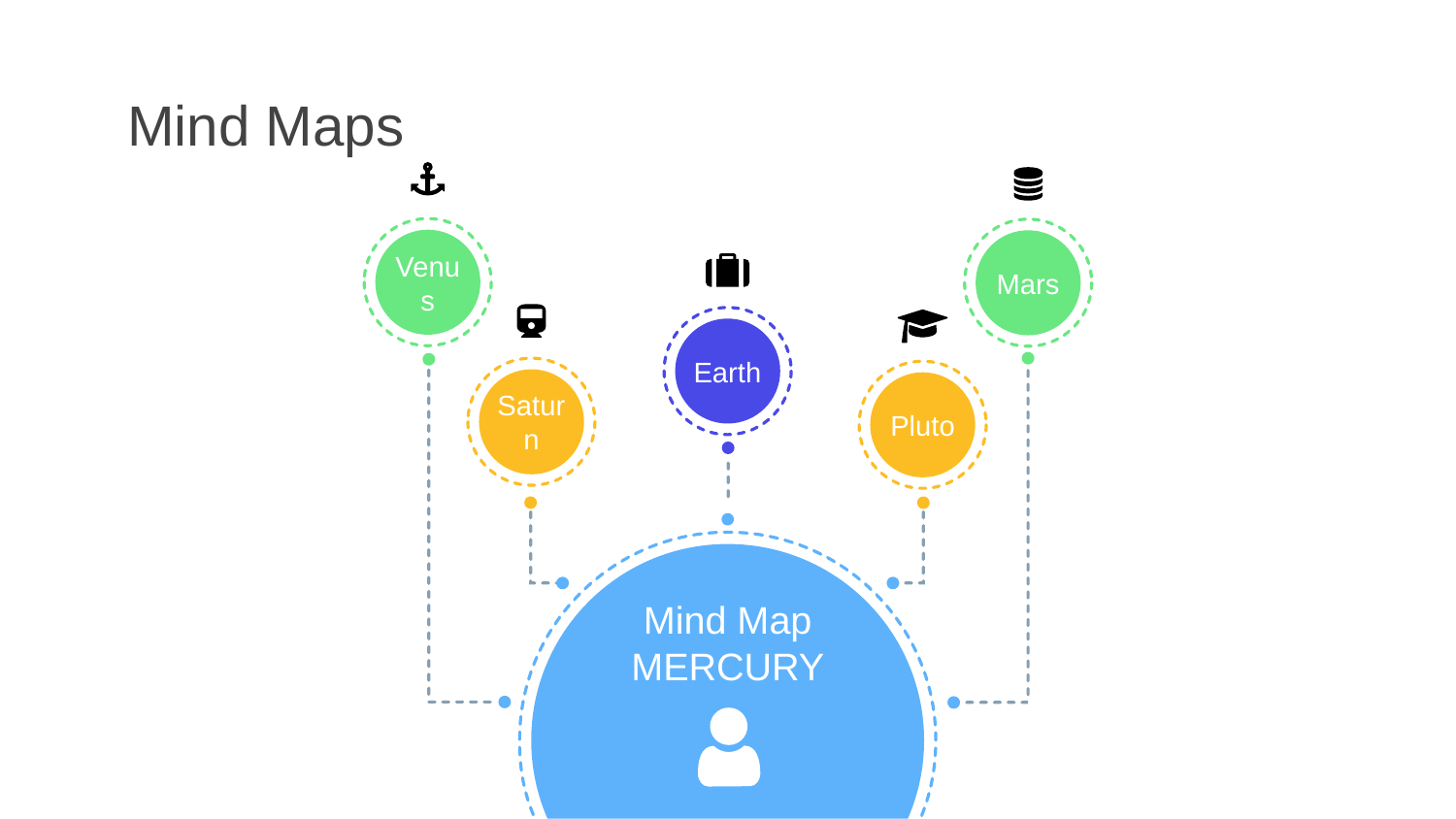

# Mind Maps

Venus

Mars

Earth

Saturn

Pluto

Mind Map
MERCURY